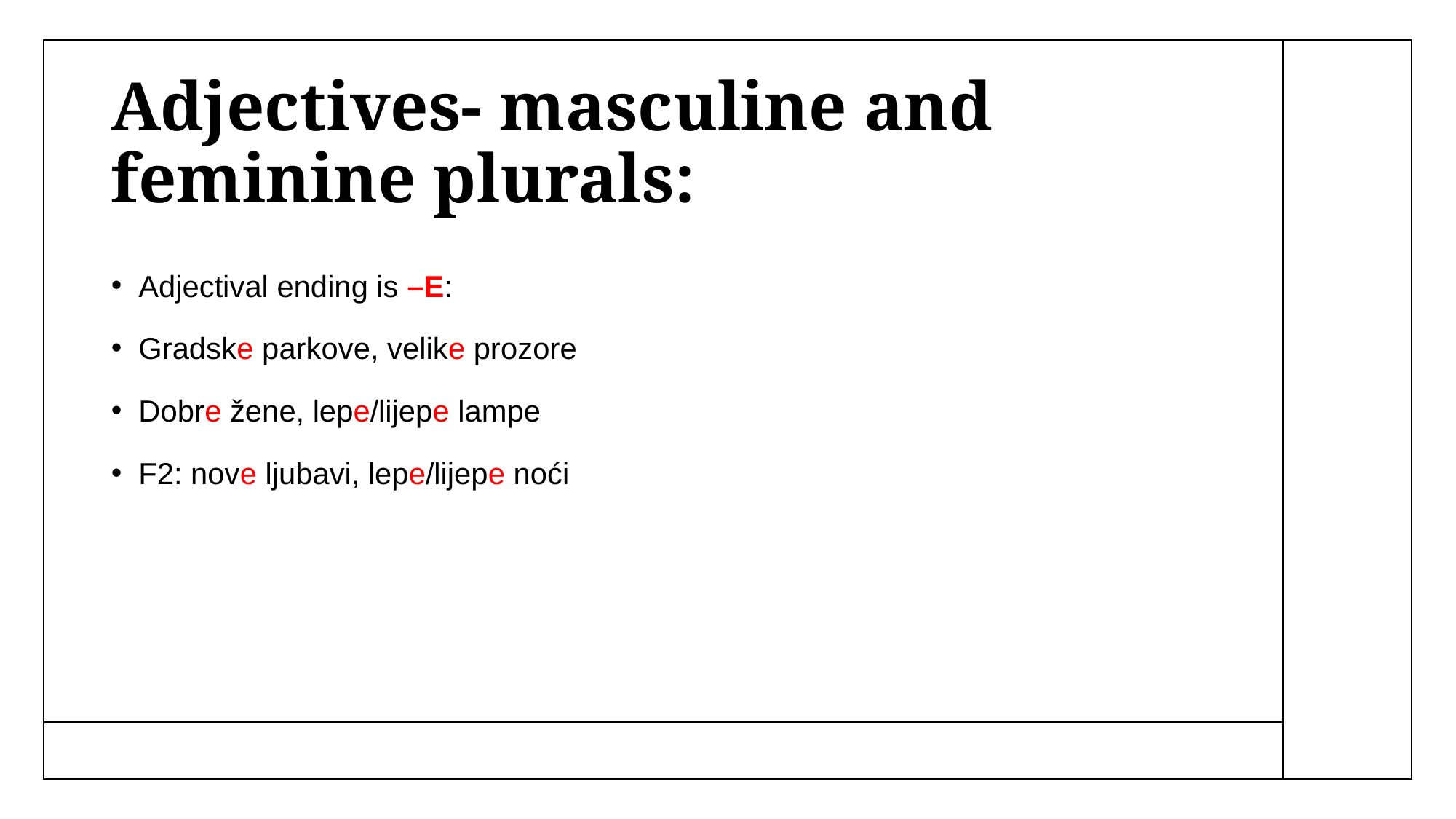

# Adjectives- masculine and feminine plurals:
Adjectival ending is –E:
Gradske parkove, velike prozore
Dobre žene, lepe/lijepe lampe
F2: nove ljubavi, lepe/lijepe noći